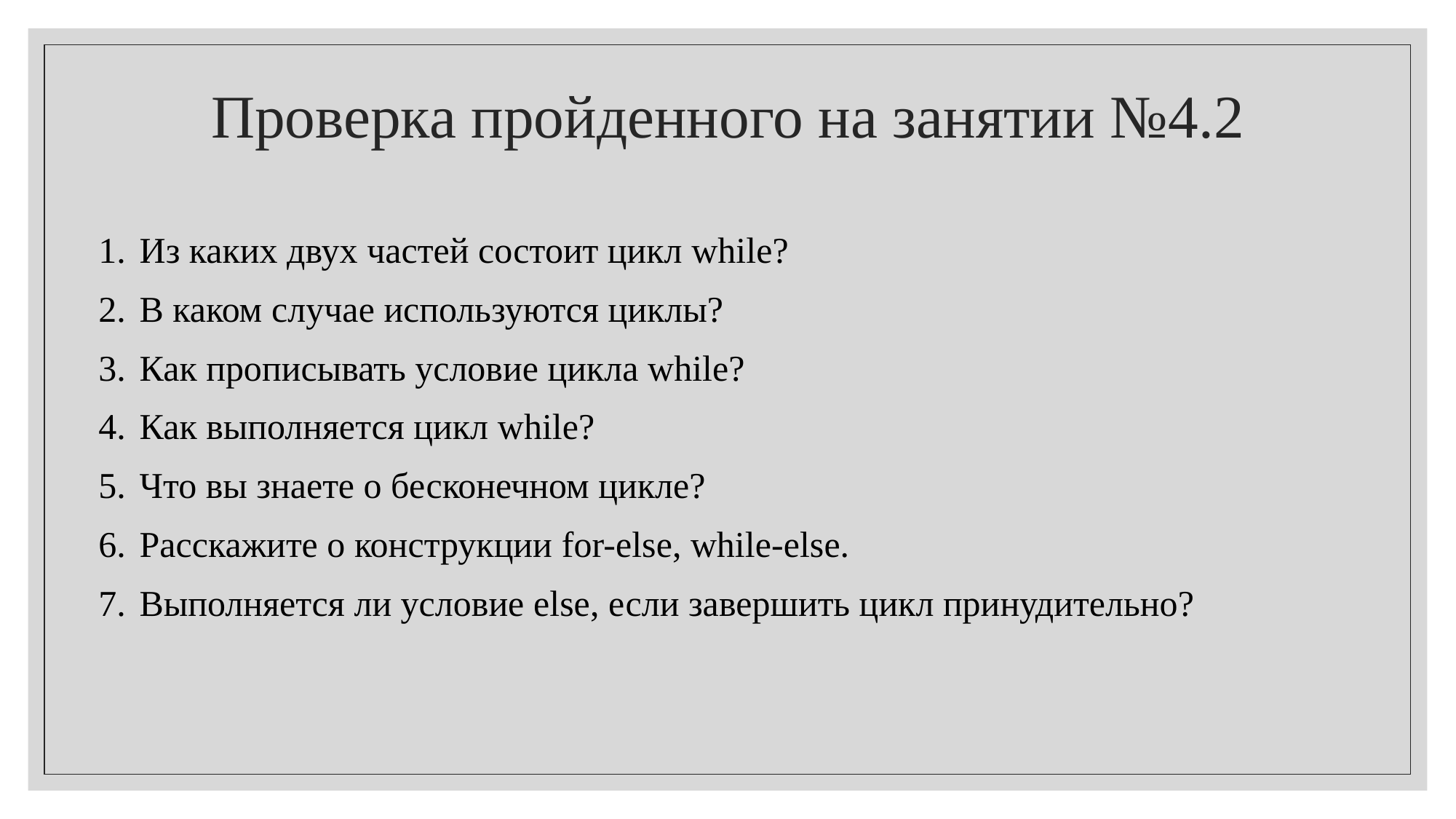

# Проверка пройденного на занятии №4.2
Из каких двух частей состоит цикл while?
В каком случае используются циклы?
Как прописывать условие цикла while?
Как выполняется цикл while?
Что вы знаете о бесконечном цикле?
Расскажите о конструкции for-else, while-else.
Выполняется ли условие else, если завершить цикл принудительно?